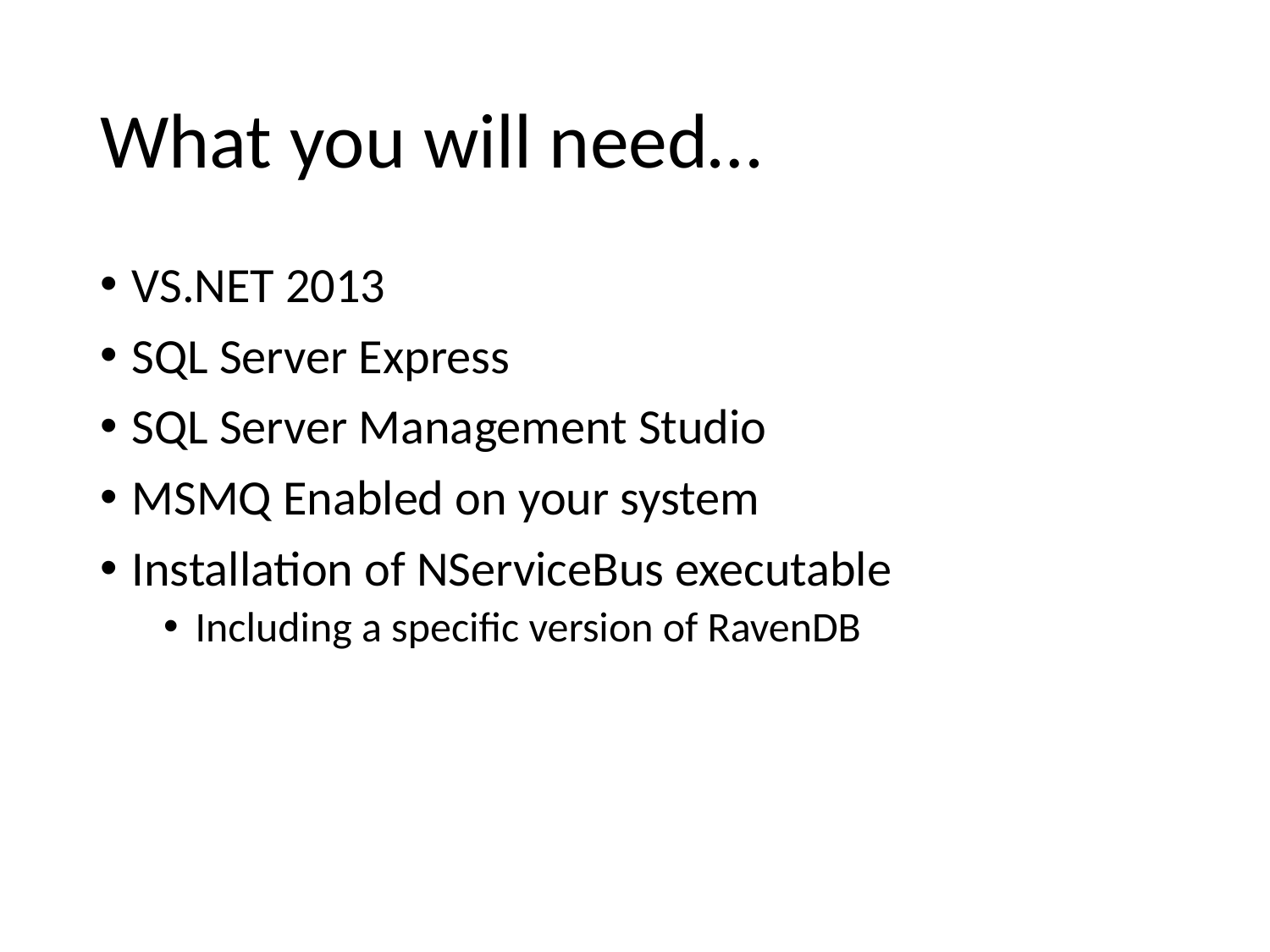

# What you will need…
VS.NET 2013
SQL Server Express
SQL Server Management Studio
MSMQ Enabled on your system
Installation of NServiceBus executable
Including a specific version of RavenDB